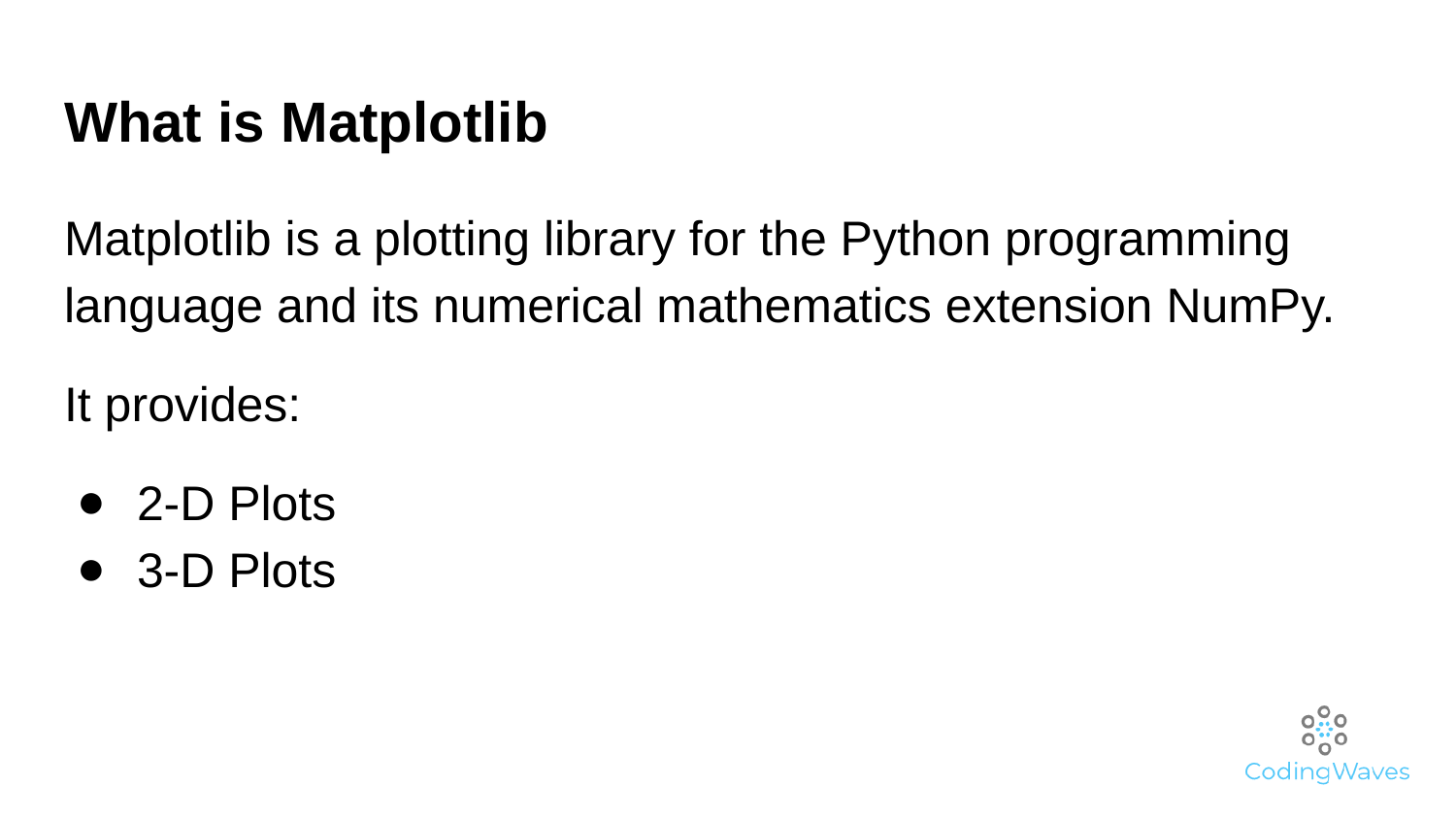

# What is Matplotlib
Matplotlib is a plotting library for the Python programming language and its numerical mathematics extension NumPy.
It provides:
2-D Plots
3-D Plots